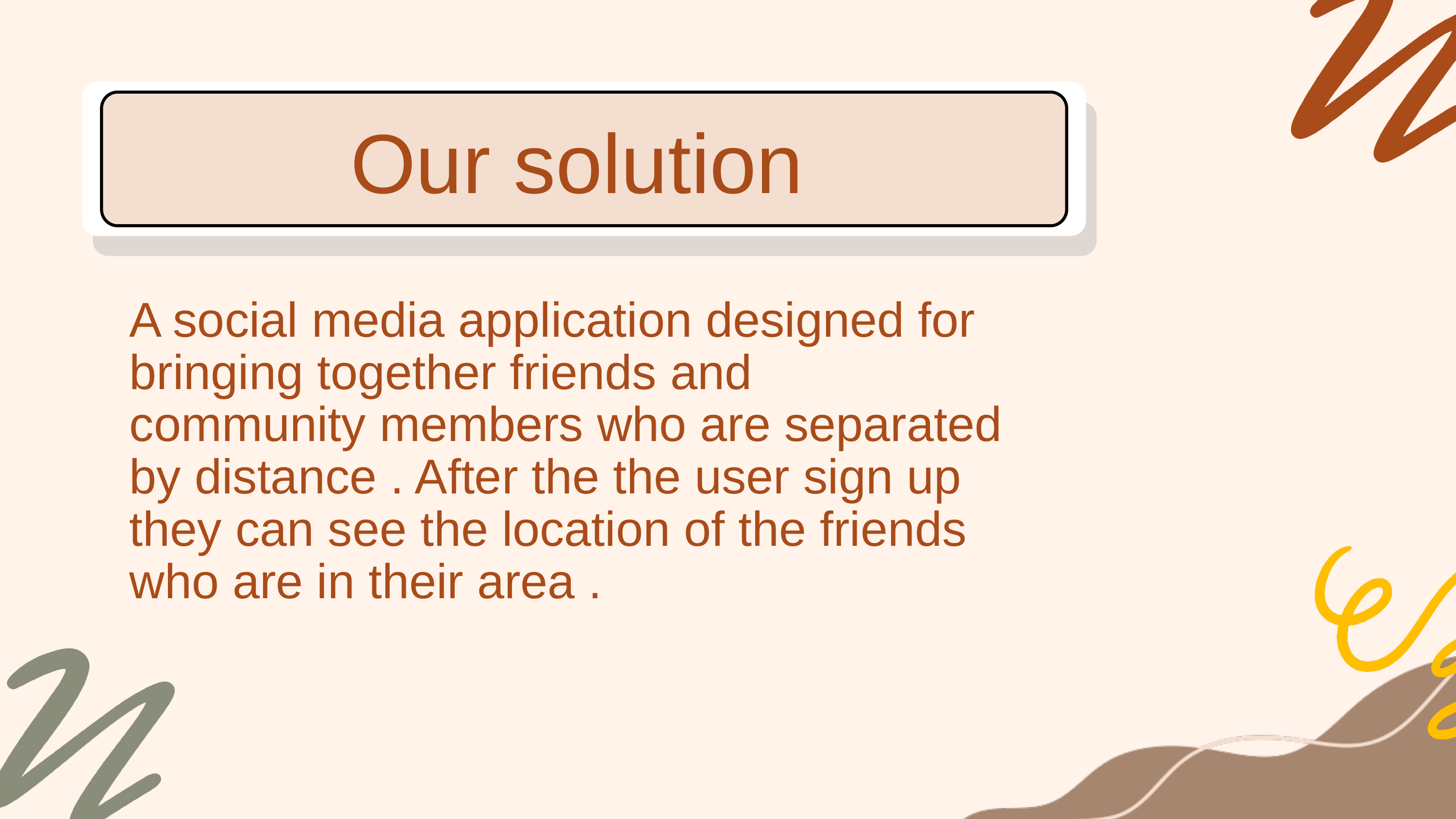

Our solution
A social media application designed for bringing together friends and community members who are separated by distance . After the the user sign up they can see the location of the friends who are in their area .